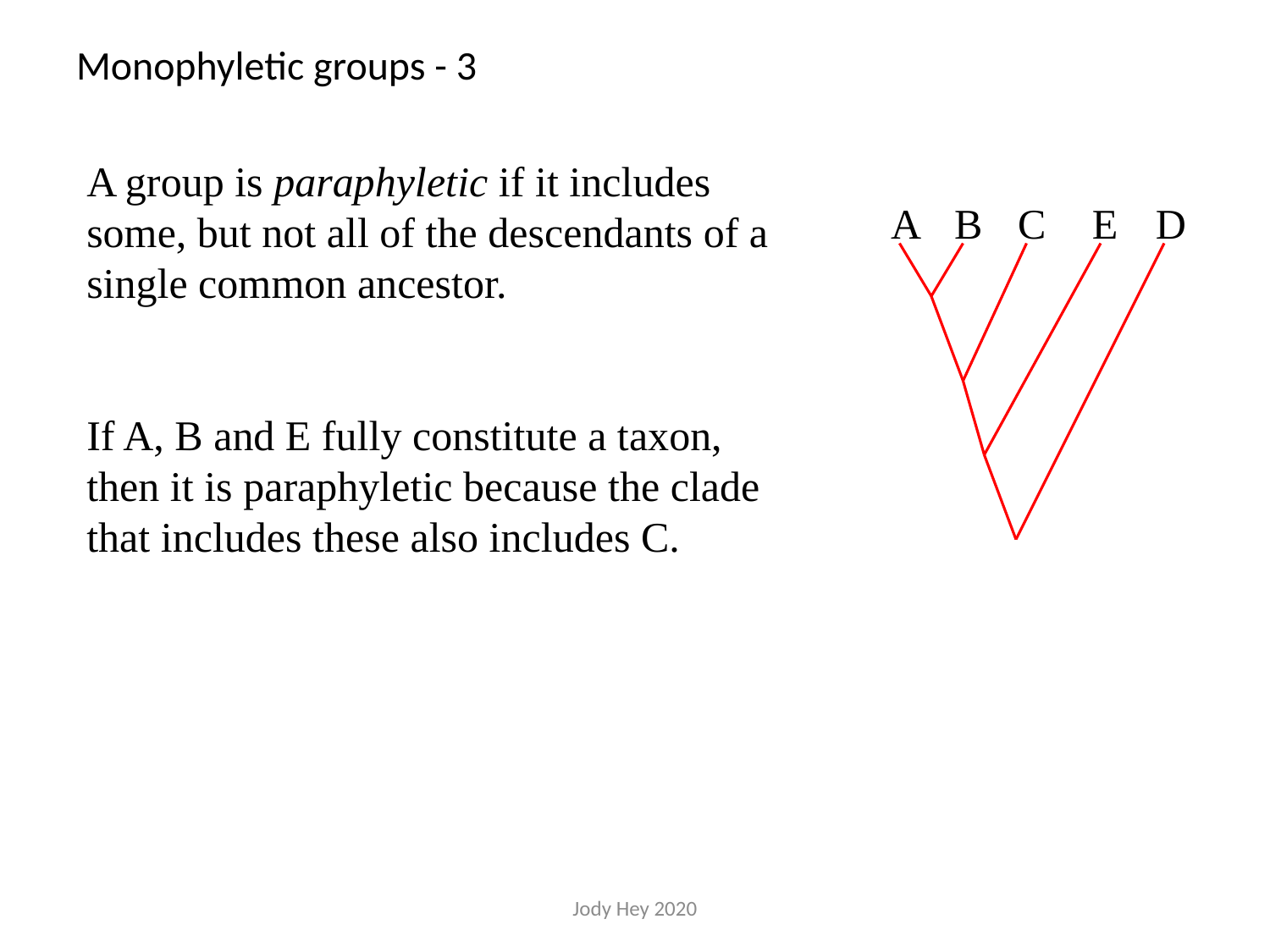

# Monophyletic groups - 3
A group is paraphyletic if it includes some, but not all of the descendants of a single common ancestor.

If A, B and E fully constitute a taxon, then it is paraphyletic because the clade that includes these also includes C.

A
B
C
E
D

Jody Hey 2020